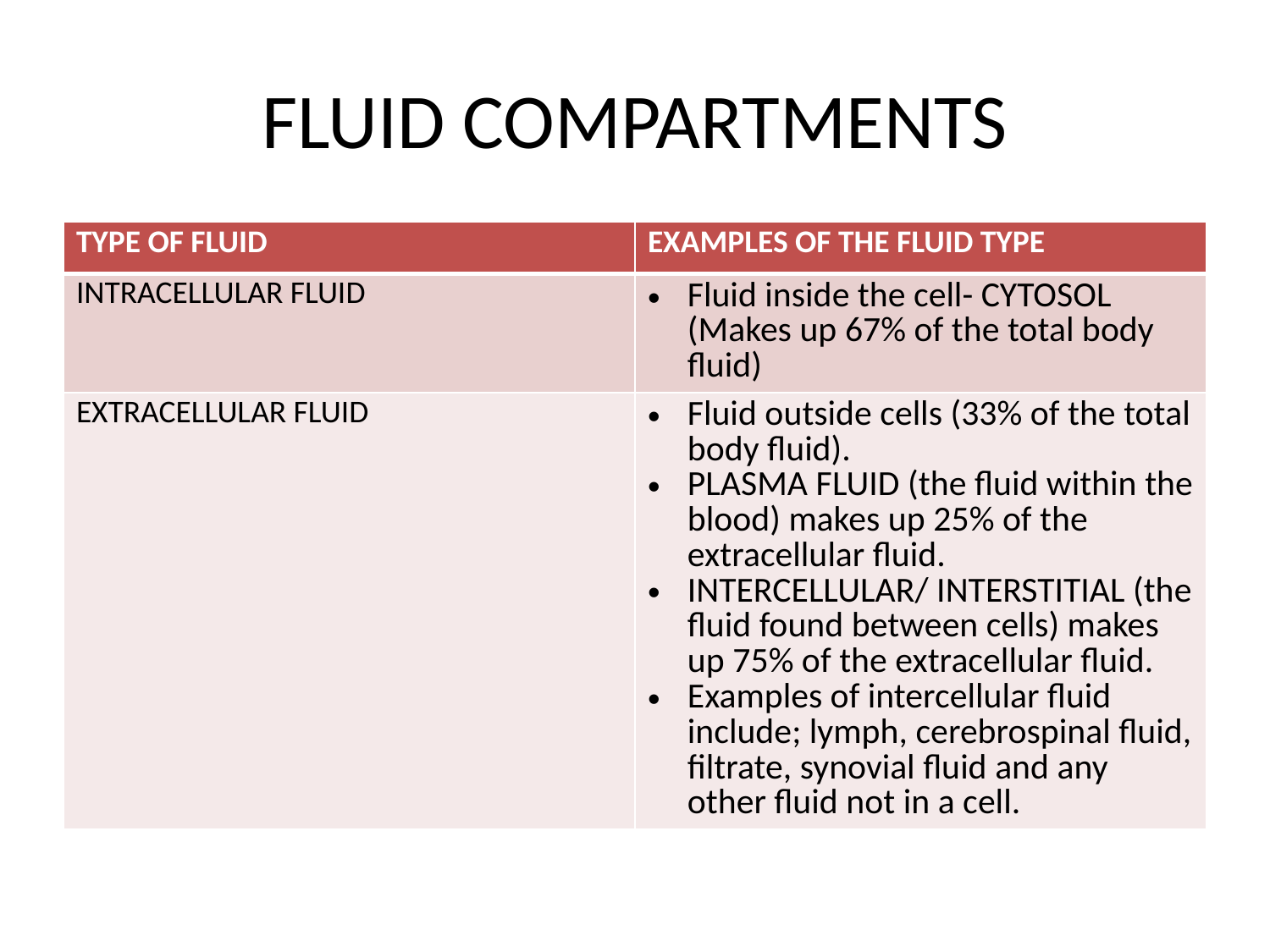

# FLUID COMPARTMENTS
| TYPE OF FLUID | EXAMPLES OF THE FLUID TYPE |
| --- | --- |
| INTRACELLULAR FLUID | Fluid inside the cell- CYTOSOL (Makes up 67% of the total body fluid) |
| EXTRACELLULAR FLUID | Fluid outside cells (33% of the total body fluid). PLASMA FLUID (the fluid within the blood) makes up 25% of the extracellular fluid. INTERCELLULAR/ INTERSTITIAL (the fluid found between cells) makes up 75% of the extracellular fluid. Examples of intercellular fluid include; lymph, cerebrospinal fluid, filtrate, synovial fluid and any other fluid not in a cell. |